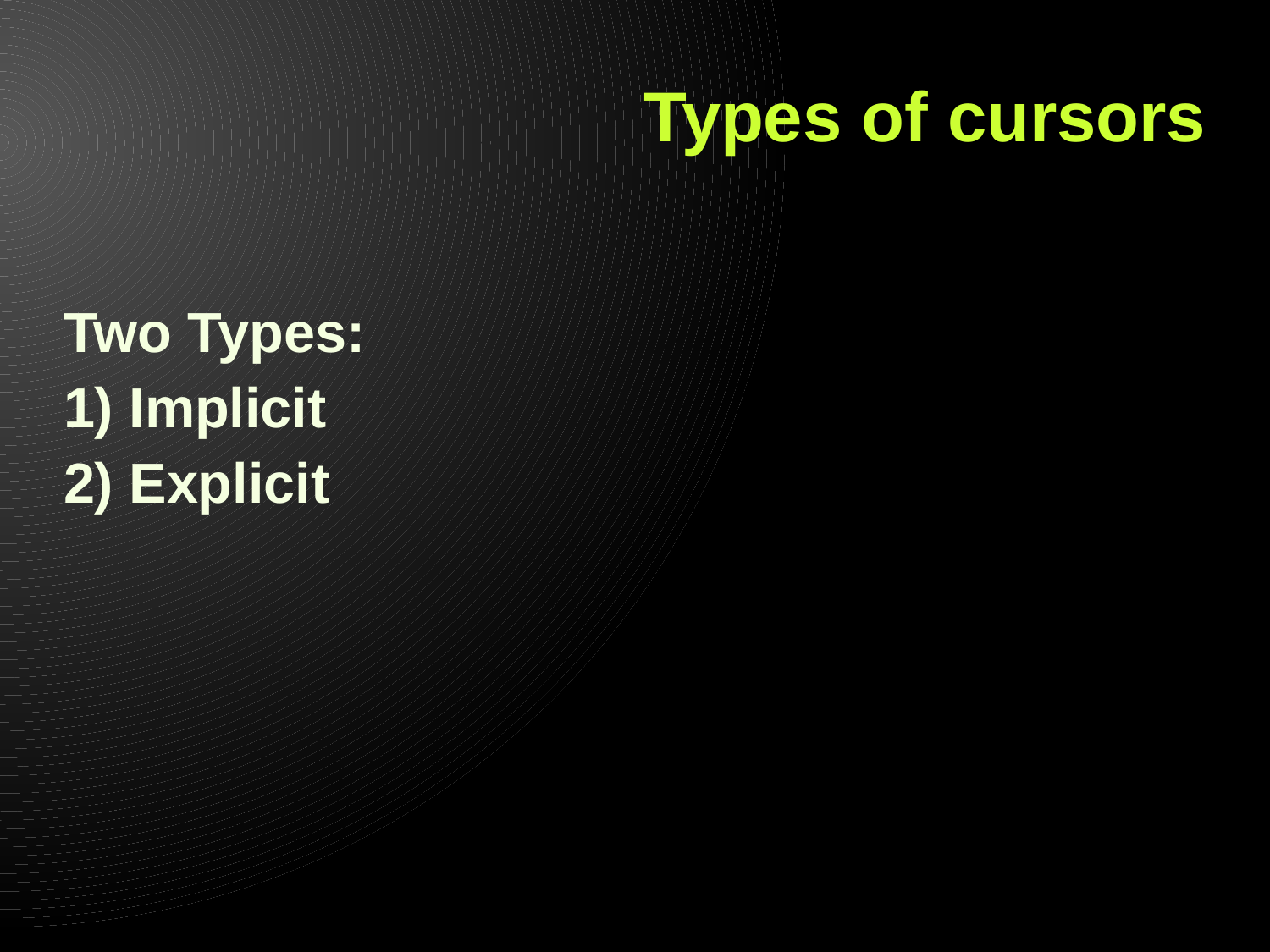

Types of cursors

Two Types:
1) Implicit
2) Explicit